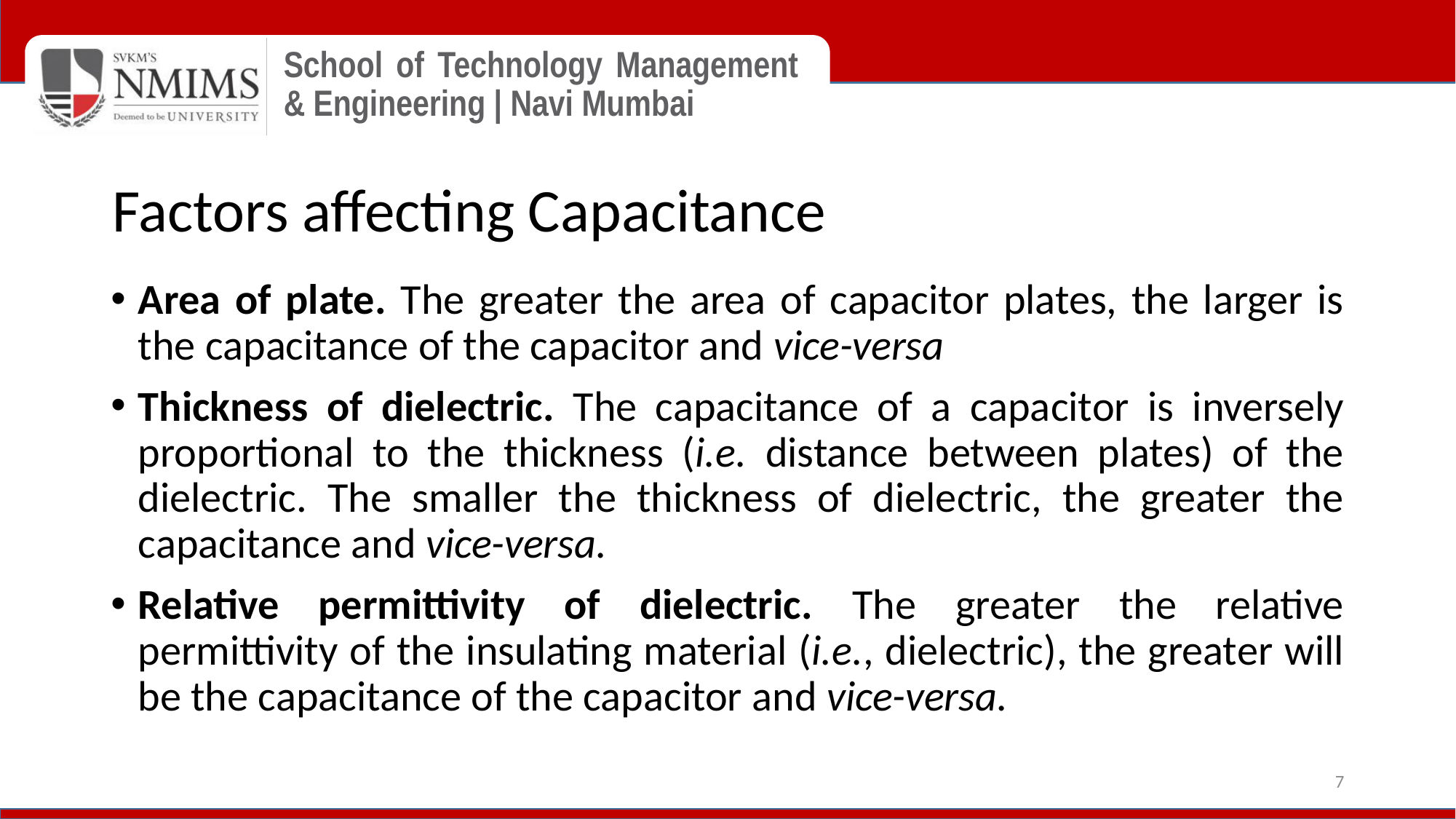

# Factors affecting Capacitance
Area of plate. The greater the area of capacitor plates, the larger is the capacitance of the capacitor and vice-versa
Thickness of dielectric. The capacitance of a capacitor is inversely proportional to the thickness (i.e. distance between plates) of the dielectric. The smaller the thickness of dielectric, the greater the capacitance and vice-versa.
Relative permittivity of dielectric. The greater the relative permittivity of the insulating material (i.e., dielectric), the greater will be the capacitance of the capacitor and vice-versa.
7